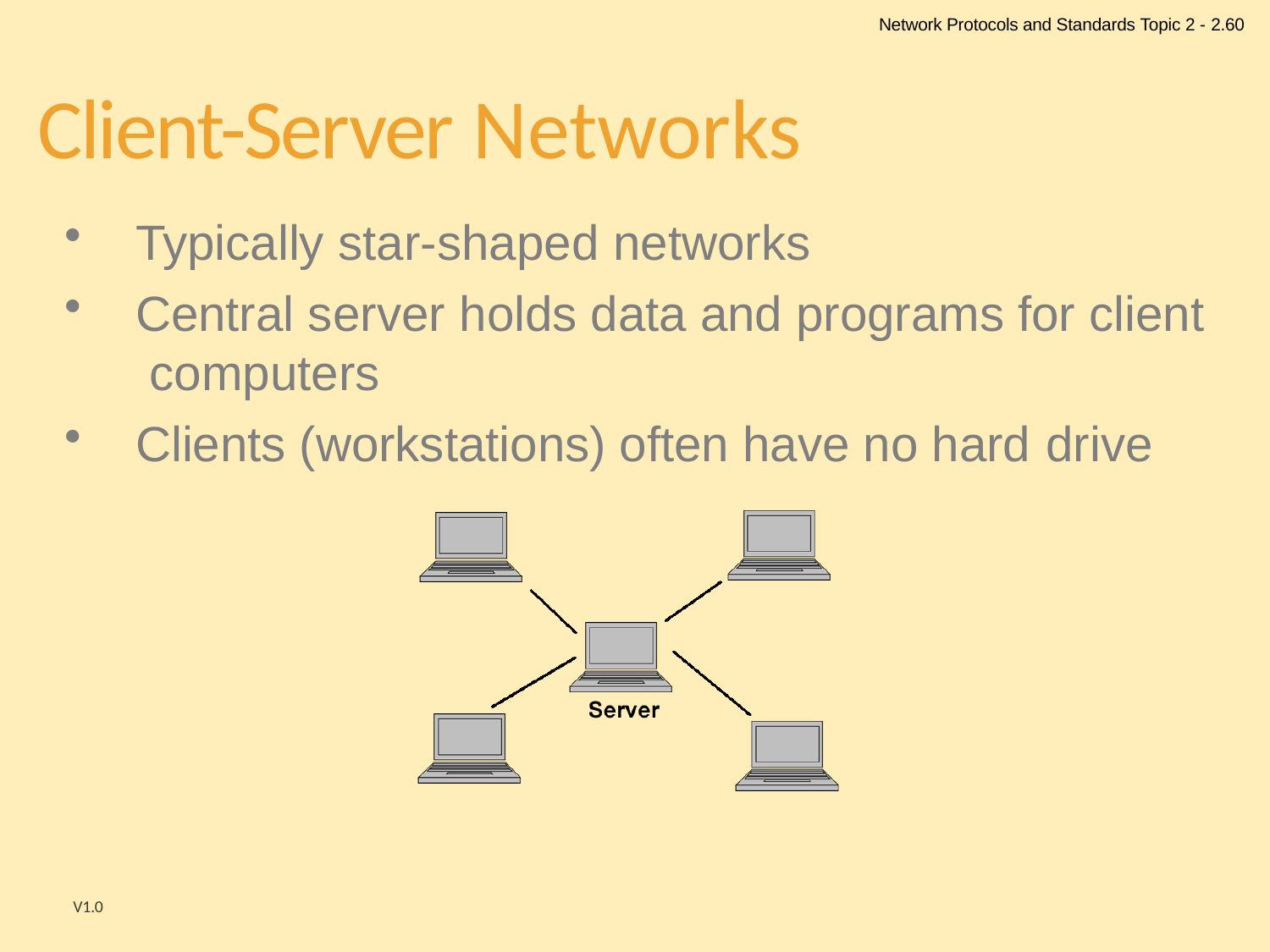

Network Protocols and Standards Topic 2 - 2.60
# Client-Server Networks
Typically star-shaped networks
Central server holds data and programs for client  computers
Clients (workstations) often have no hard drive

V1.0